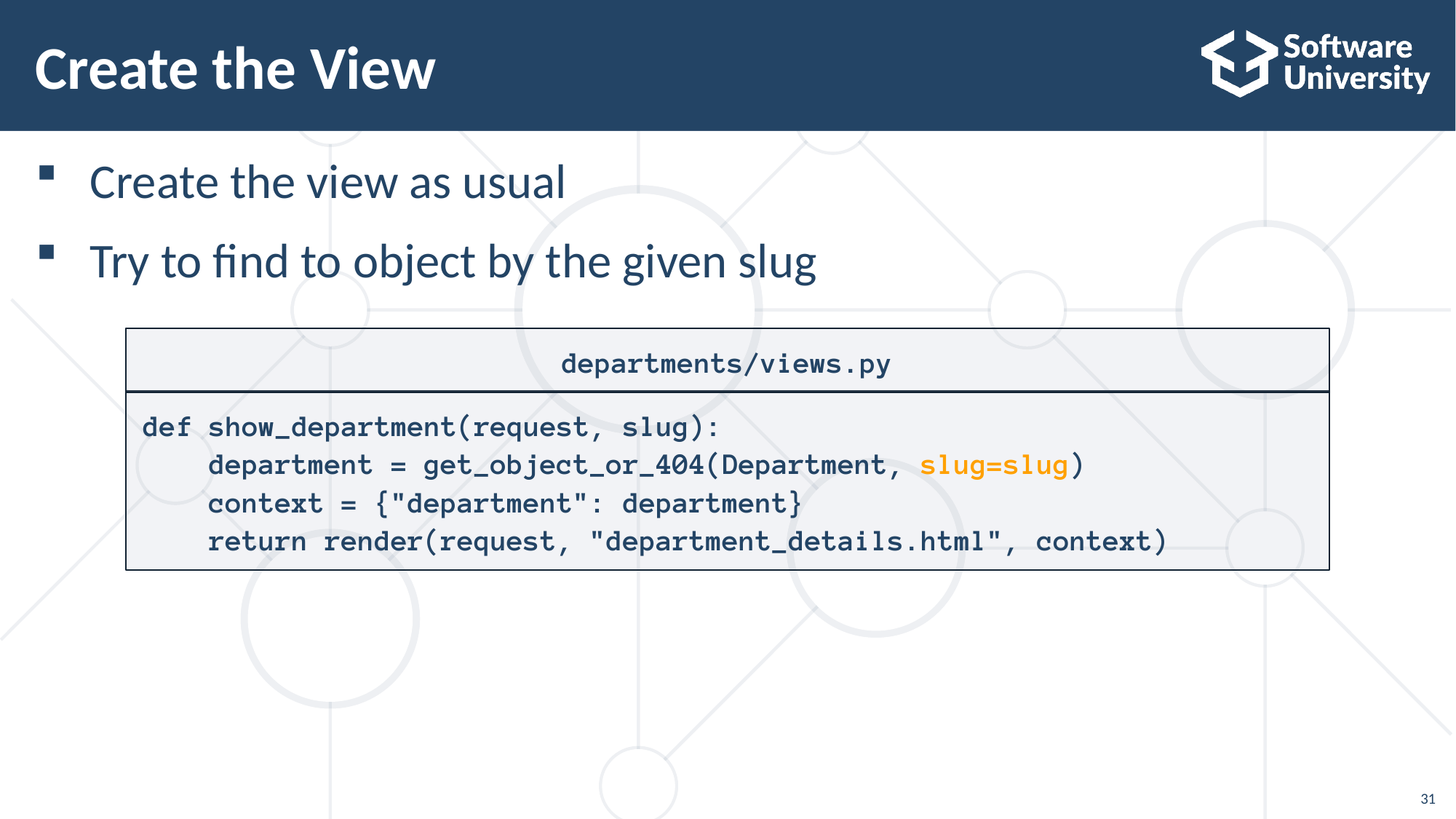

# Create the View
Create the view as usual
Try to find to object by the given slug
departments/views.py
def show_department(request, slug):
    department = get_object_or_404(Department, slug=slug)
    context = {"department": department}
    return render(request, "department_details.html", context)
31